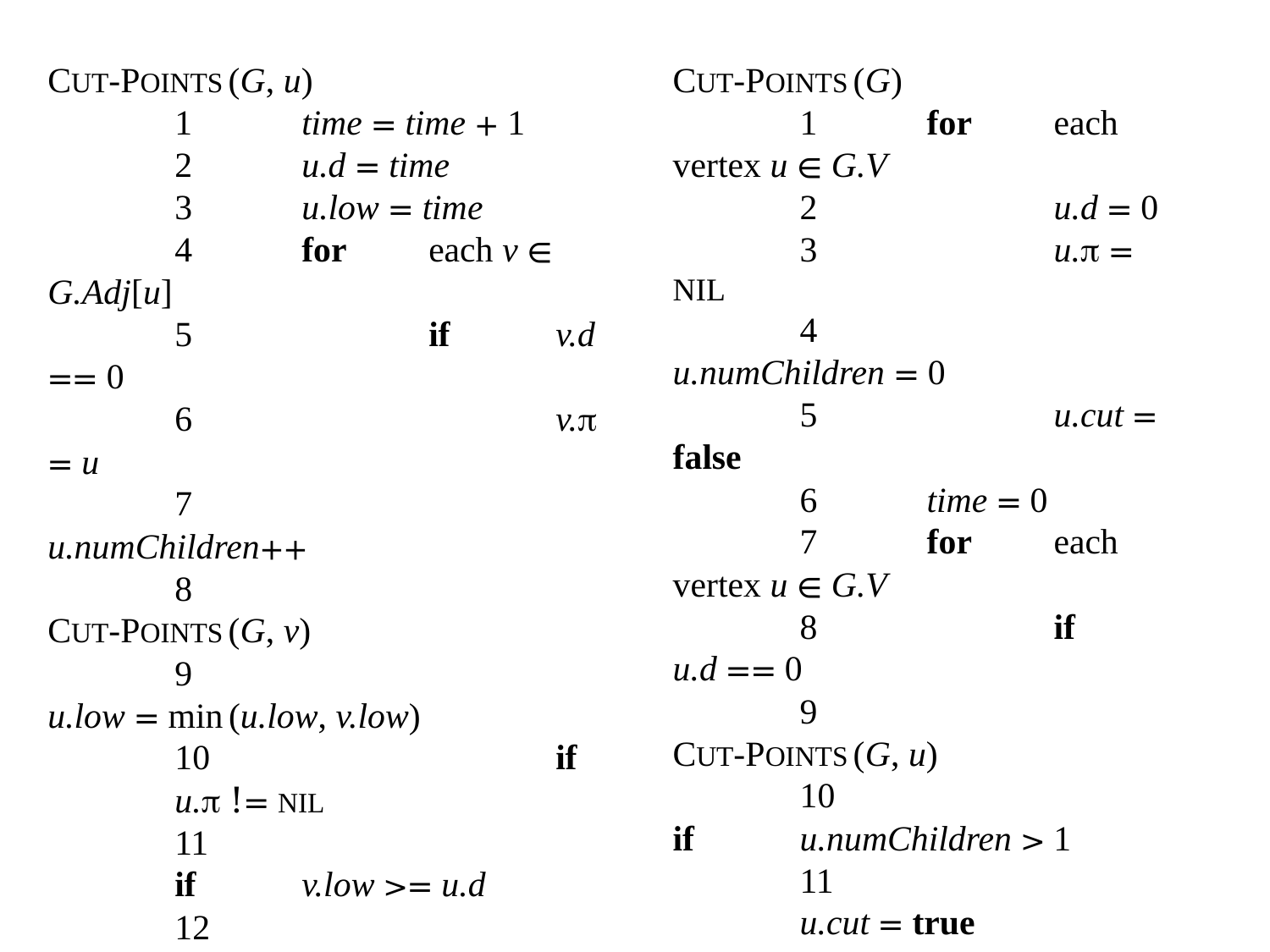

CUT-POINTS(G, u)
	1	time = time + 1
	2	u.d = time
	3	u.low = time
	4	for	each v ∈ G.Adj[u]
	5		if	v.d == 0
	6			v.π = u
	7			u.numChildren++
	8			CUT-POINTS(G, v)
	9			u.low = min(u.low, v.low)
	10			if	u.π != NIL
	11				if	v.low >= u.d
	12					u.cut = true
	13		else if v != u.π
	14				u.low = min(u.low, v.d)
CUT-POINTS(G)
	1	for	each vertex u ∈ G.V
	2		u.d = 0
	3		u.π =  NIL
	4		u.numChildren = 0
	5		u.cut = false
	6	time = 0
	7	for	each vertex u ∈ G.V
	8		if	u.d == 0
	9			CUT-POINTS(G, u)
	10			if	u.numChildren > 1
	11				u.cut = true